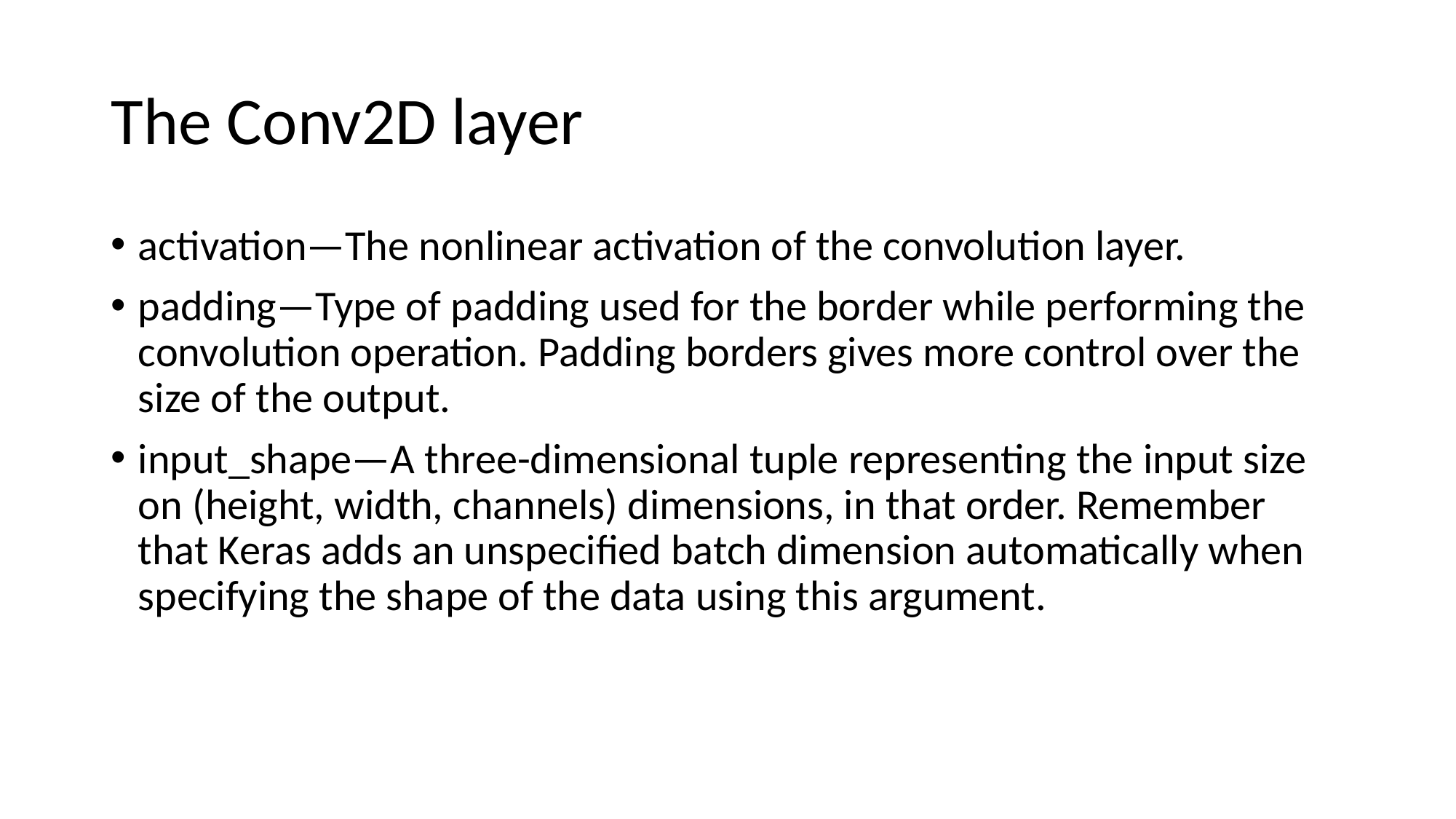

# The Conv2D layer
activation—The nonlinear activation of the convolution layer.
padding—Type of padding used for the border while performing the convolution operation. Padding borders gives more control over the size of the output.
input_shape—A three-dimensional tuple representing the input size on (height, width, channels) dimensions, in that order. Remember that Keras adds an unspecified batch dimension automatically when specifying the shape of the data using this argument.